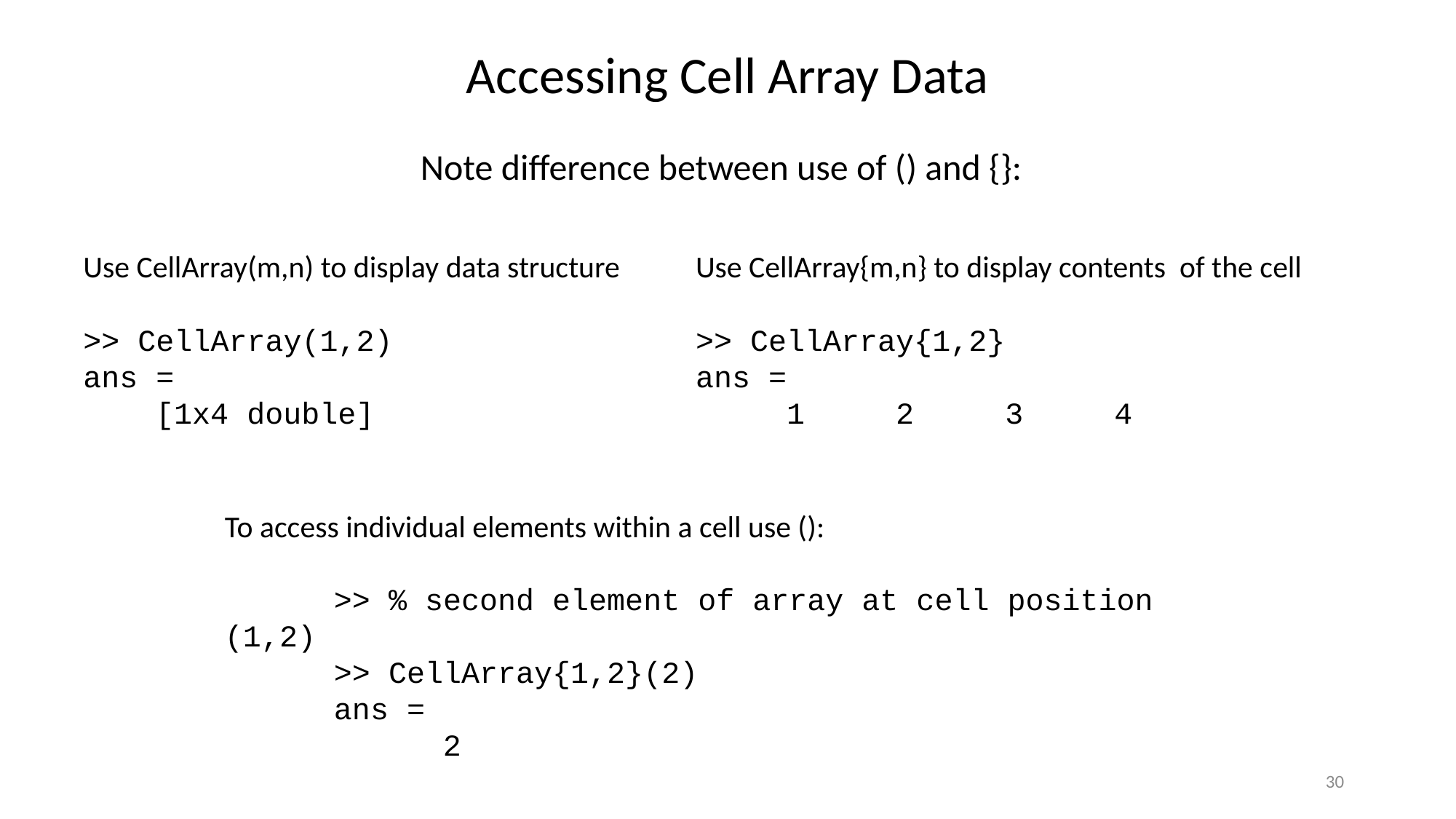

# Accessing Cell Array Data
Note difference between use of () and {}:
Use CellArray(m,n) to display data structure

>> CellArray(1,2)
ans =
    [1x4 double]

Use CellArray{m,n} to display contents  of the cell

>> CellArray{1,2}
ans =
     1     2     3     4

To access individual elements within a cell use ():

	>> % second element of array at cell position (1,2)
	>> CellArray{1,2}(2)
	ans =
     		2

30